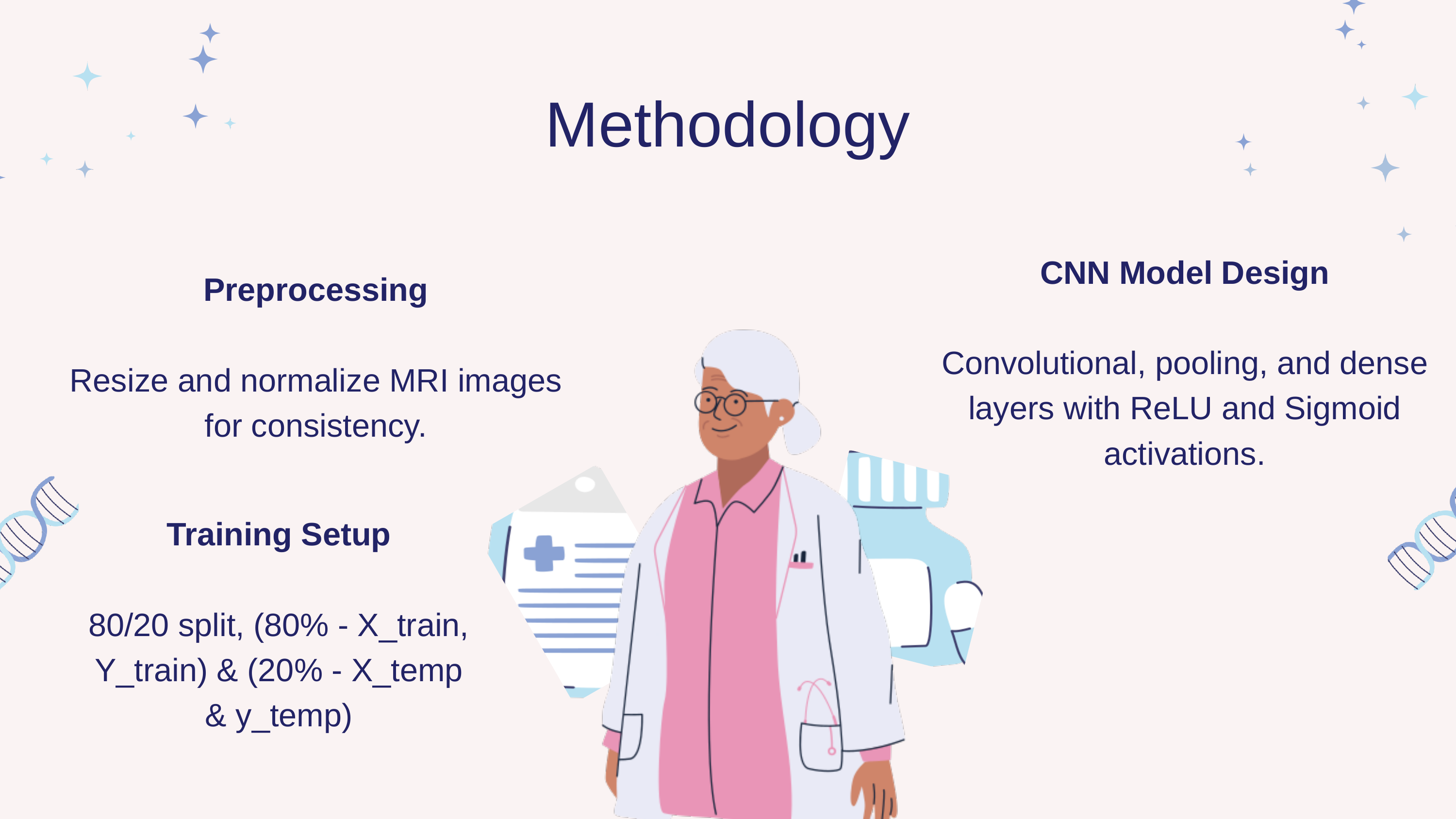

Methodology

CNN Model Design

Convolutional, pooling, and dense layers with ReLU and Sigmoid activations.

Preprocessing

Resize and normalize MRI images for consistency.

Training Setup

80/20 split, (80% - X_train, Y_train) & (20% - X_temp & y_temp)